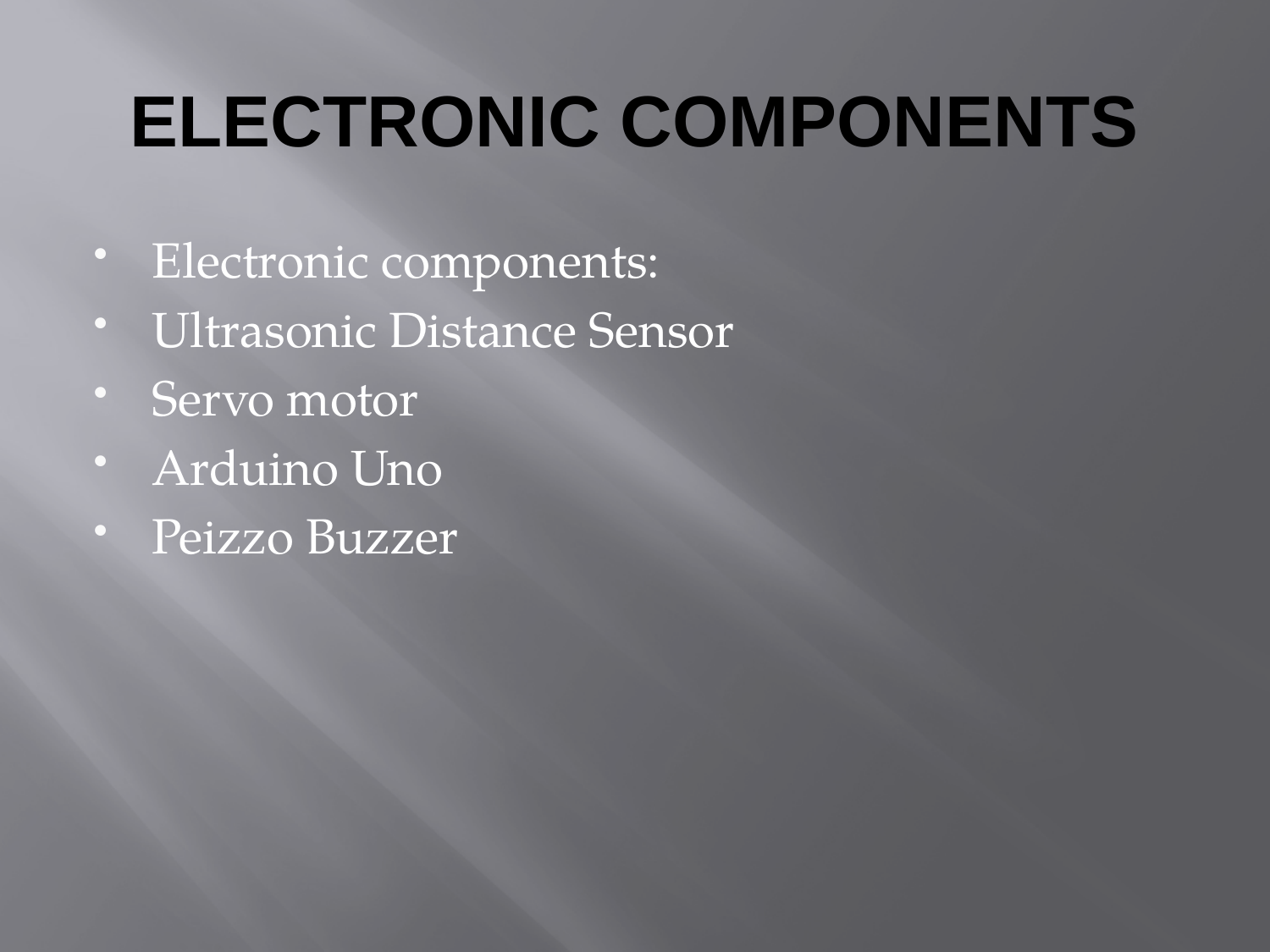

# ELECTRONIC COMPONENTS
Electronic components:
Ultrasonic Distance Sensor
Servo motor
Arduino Uno
Peizzo Buzzer